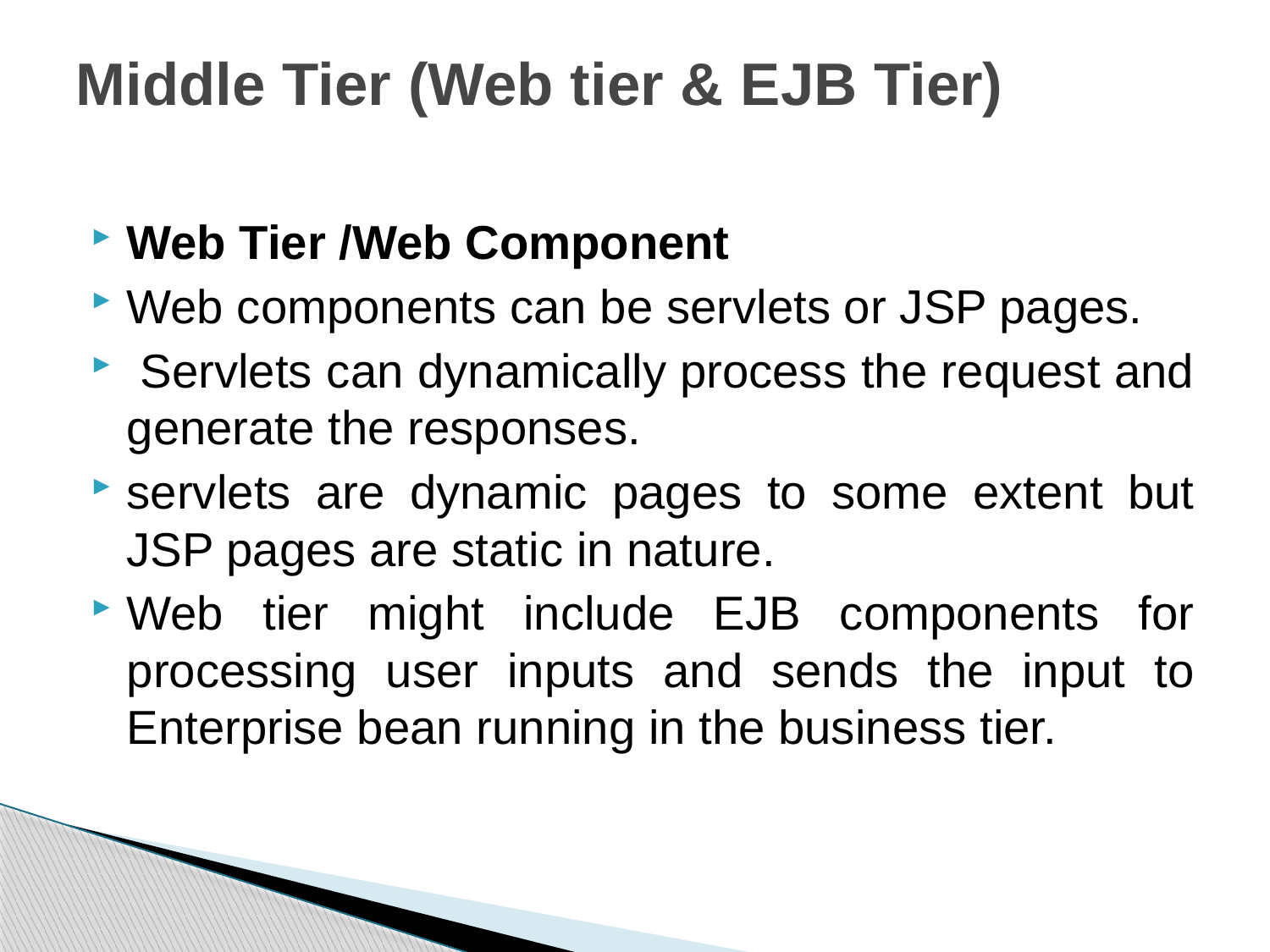

# Middle Tier (Web tier & EJB Tier)
Web Tier /Web Component
Web components can be servlets or JSP pages.
 Servlets can dynamically process the request and generate the responses.
servlets are dynamic pages to some extent but JSP pages are static in nature.
Web tier might include EJB components for processing user inputs and sends the input to Enterprise bean running in the business tier.